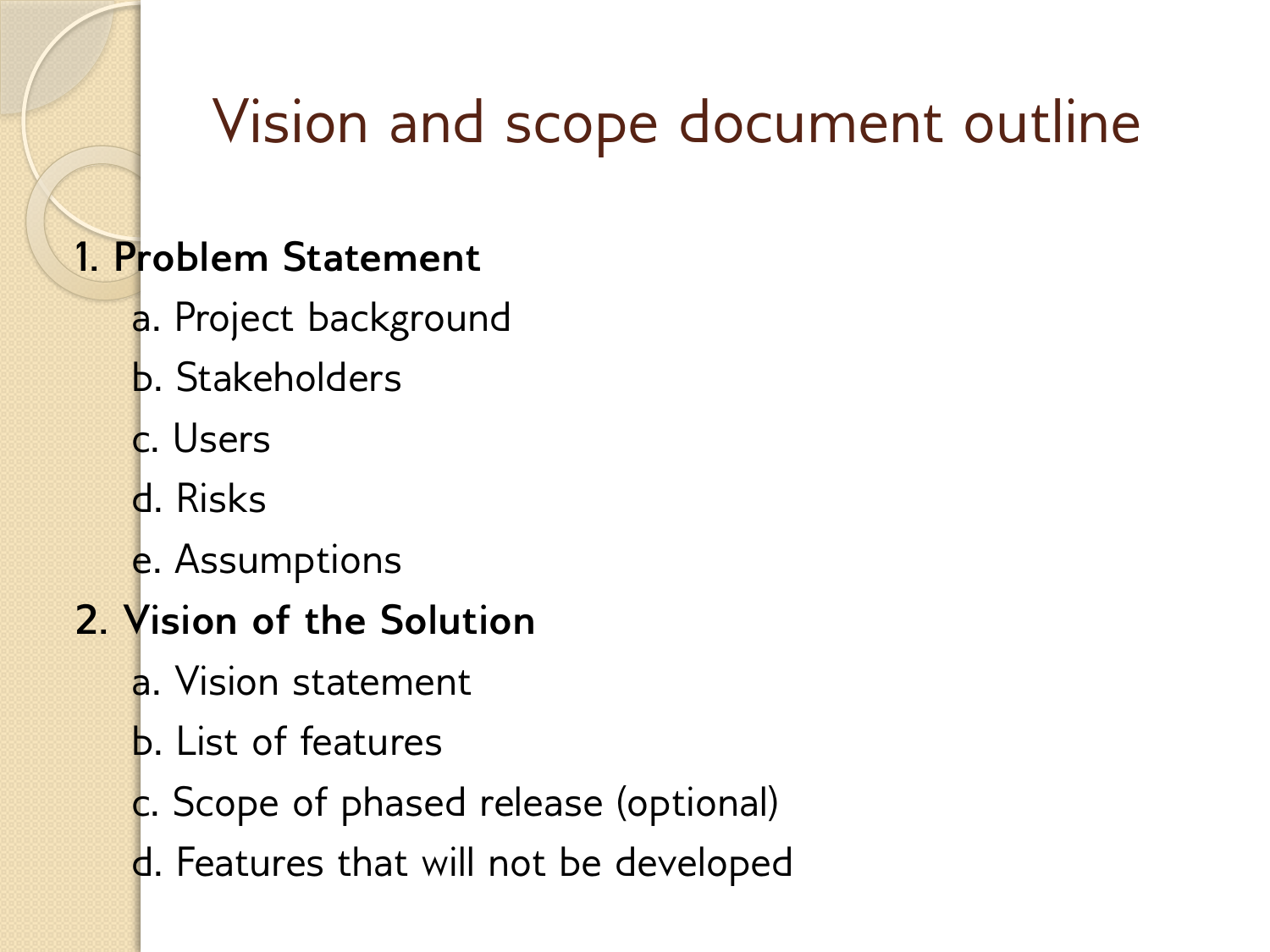

# Vision and scope document outline
1. Problem Statement
a. Project background
b. Stakeholders
c. Users
d. Risks
e. Assumptions
2. Vision of the Solution
a. Vision statement
b. List of features
c. Scope of phased release (optional)
d. Features that will not be developed